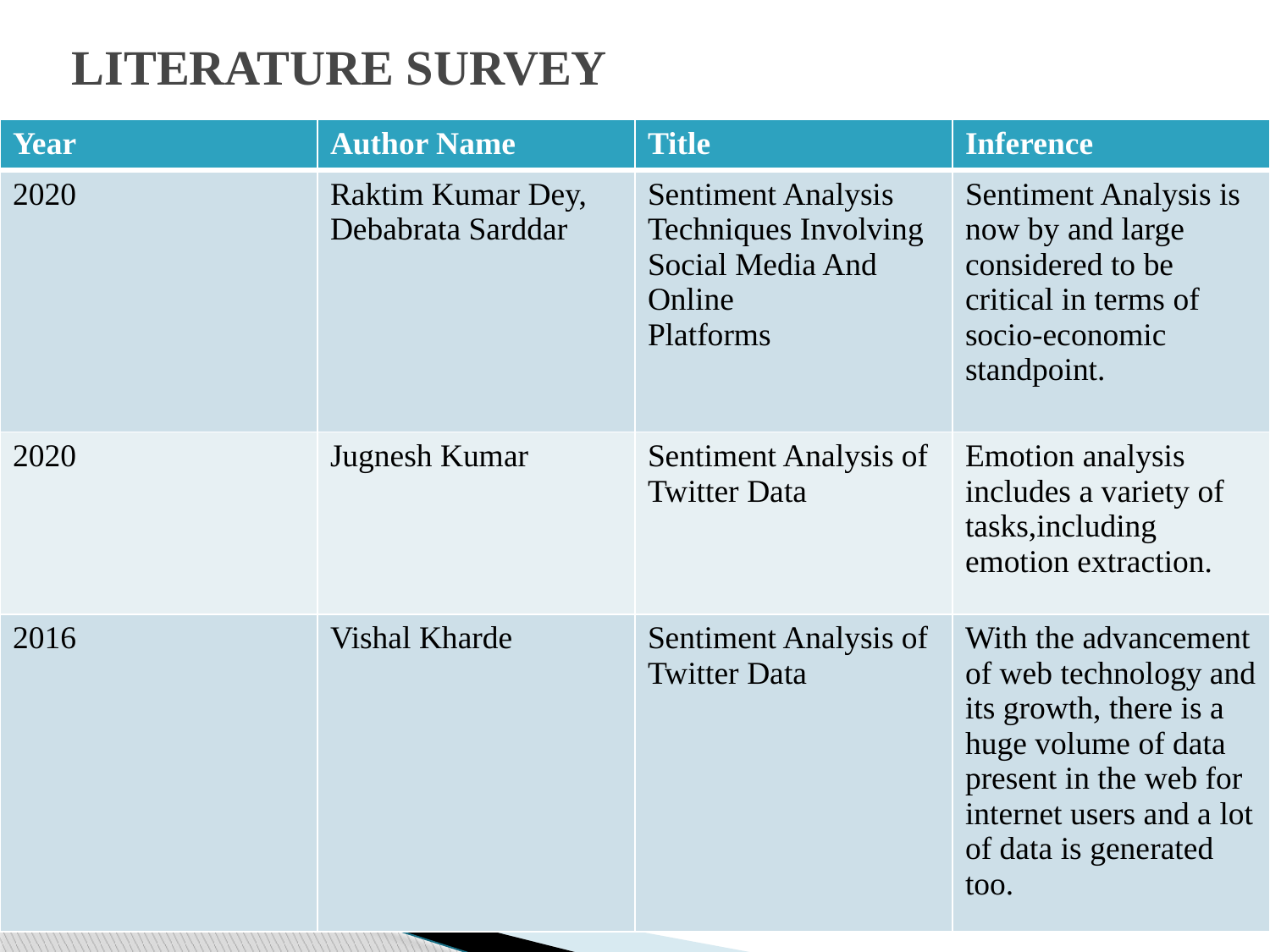

# LITERATURE SURVEY
| Year | Author Name | Title | Inference |
| --- | --- | --- | --- |
| 2020 | Raktim Kumar Dey, Debabrata Sarddar | Sentiment Analysis Techniques Involving Social Media And Online Platforms | Sentiment Analysis is now by and large considered to be critical in terms of socio-economic standpoint. |
| 2020 | Jugnesh Kumar | Sentiment Analysis of Twitter Data | Emotion analysis includes a variety of tasks,including emotion extraction. |
| 2016 | Vishal Kharde | Sentiment Analysis of Twitter Data | With the advancement of web technology and its growth, there is a huge volume of data present in the web for internet users and a lot of data is generated too. |
4